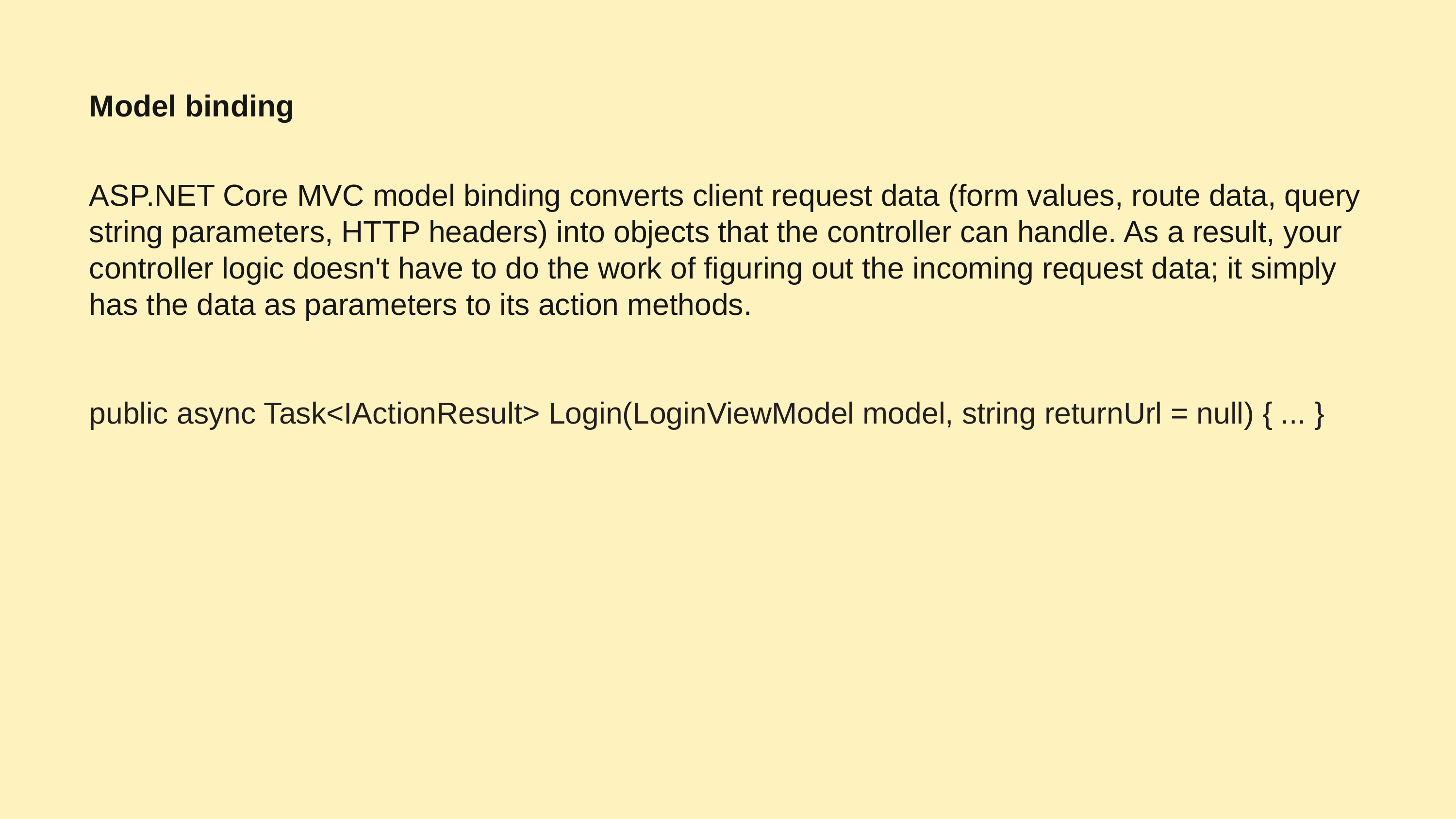

# Model binding
ASP.NET Core MVC model binding converts client request data (form values, route data, query string parameters, HTTP headers) into objects that the controller can handle. As a result, your controller logic doesn't have to do the work of figuring out the incoming request data; it simply has the data as parameters to its action methods.

public async Task<IActionResult> Login(LoginViewModel model, string returnUrl = null) { ... }